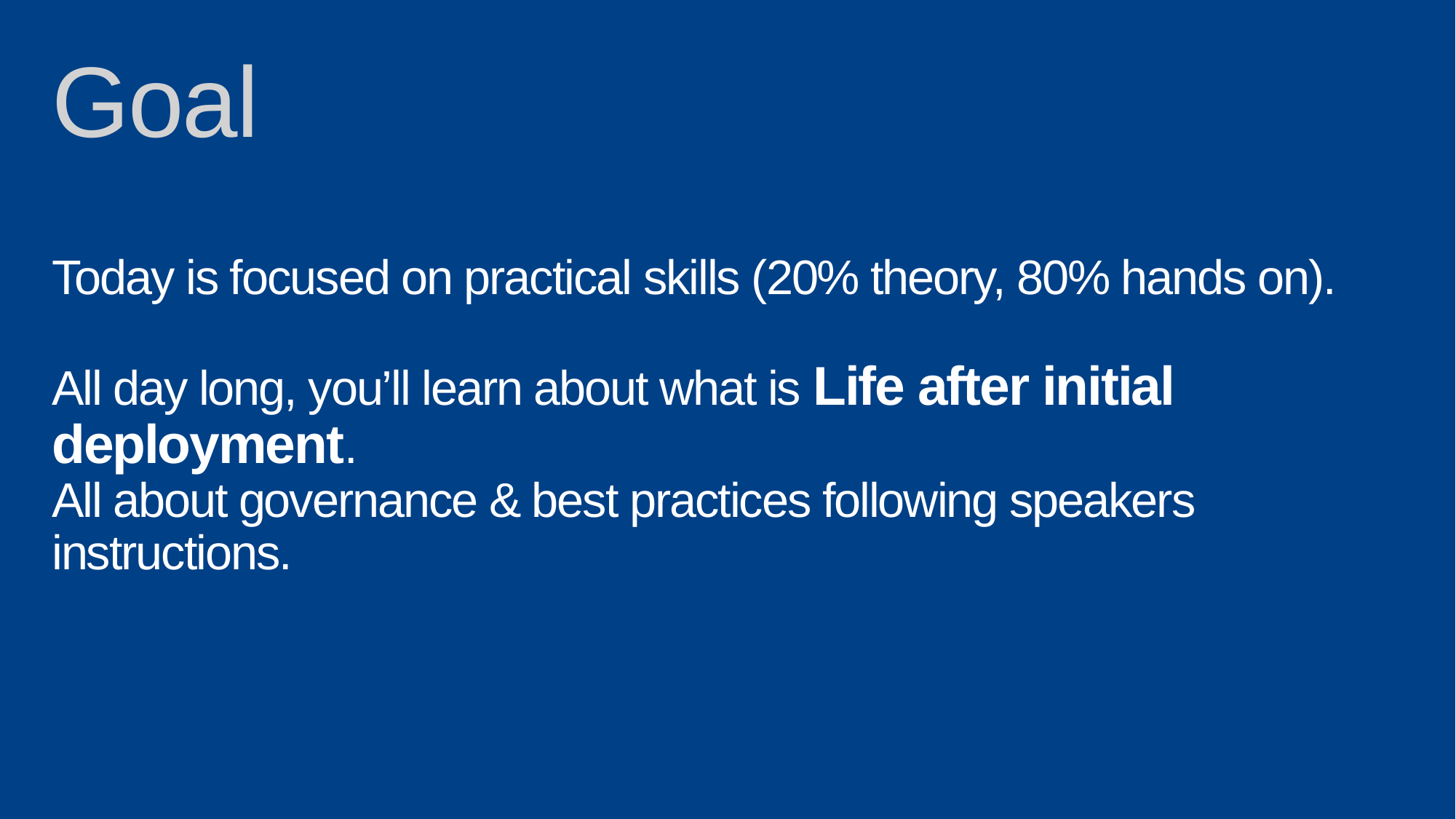

Goal
Today is focused on practical skills (20% theory, 80% hands on).

All day long, you’ll learn about what is Life after initial deployment.
All about governance & best practices following speakers instructions.